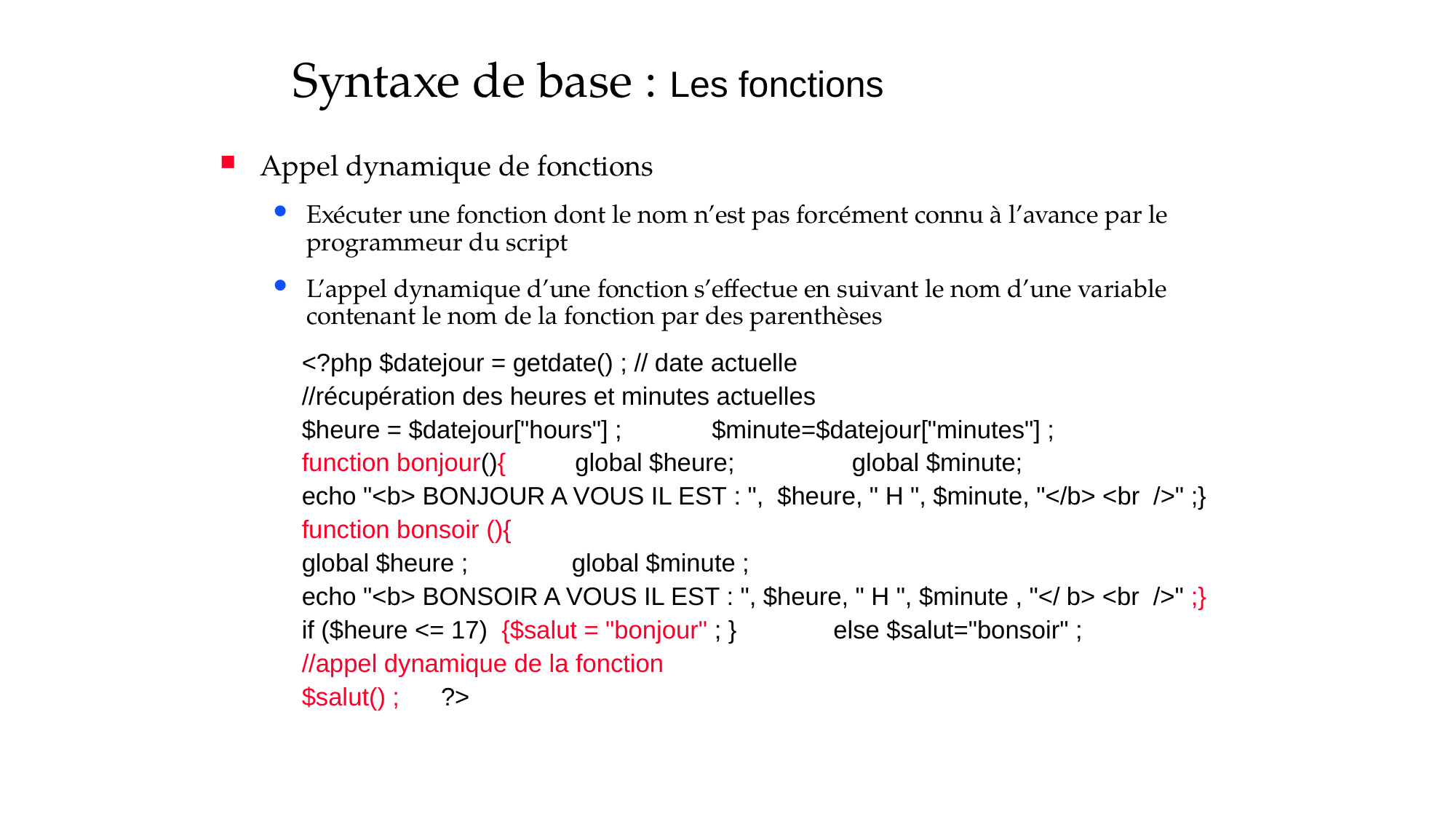

# Syntaxe de base : Les fonctions
Appel dynamique de fonctions

Exécuter une fonction dont le nom n’est pas forcément connu à l’avance par le programmeur du script

L’appel dynamique d’une fonction s’effectue en suivant le nom d’une variable contenant le nom de la fonction par des parenthèses

<?php $datejour = getdate() ; // date actuelle
//récupération des heures et minutes actuelles
$heure = $datejour["hours"] ;             $minute=$datejour["minutes"] ;
function bonjour(){          global $heure;                 global $minute;
echo "<b> BONJOUR A VOUS IL EST : ",  $heure, " H ", $minute, "</b> <br  />" ;}
function bonsoir (){
global $heure ;               global $minute ;
echo "<b> BONSOIR A VOUS IL EST : ", $heure, " H ", $minute , "</ b> <br  />" ;}
if ($heure <= 17)  {$salut = "bonjour" ; }              else $salut="bonsoir" ;
//appel dynamique de la fonction
$salut() ;      ?>